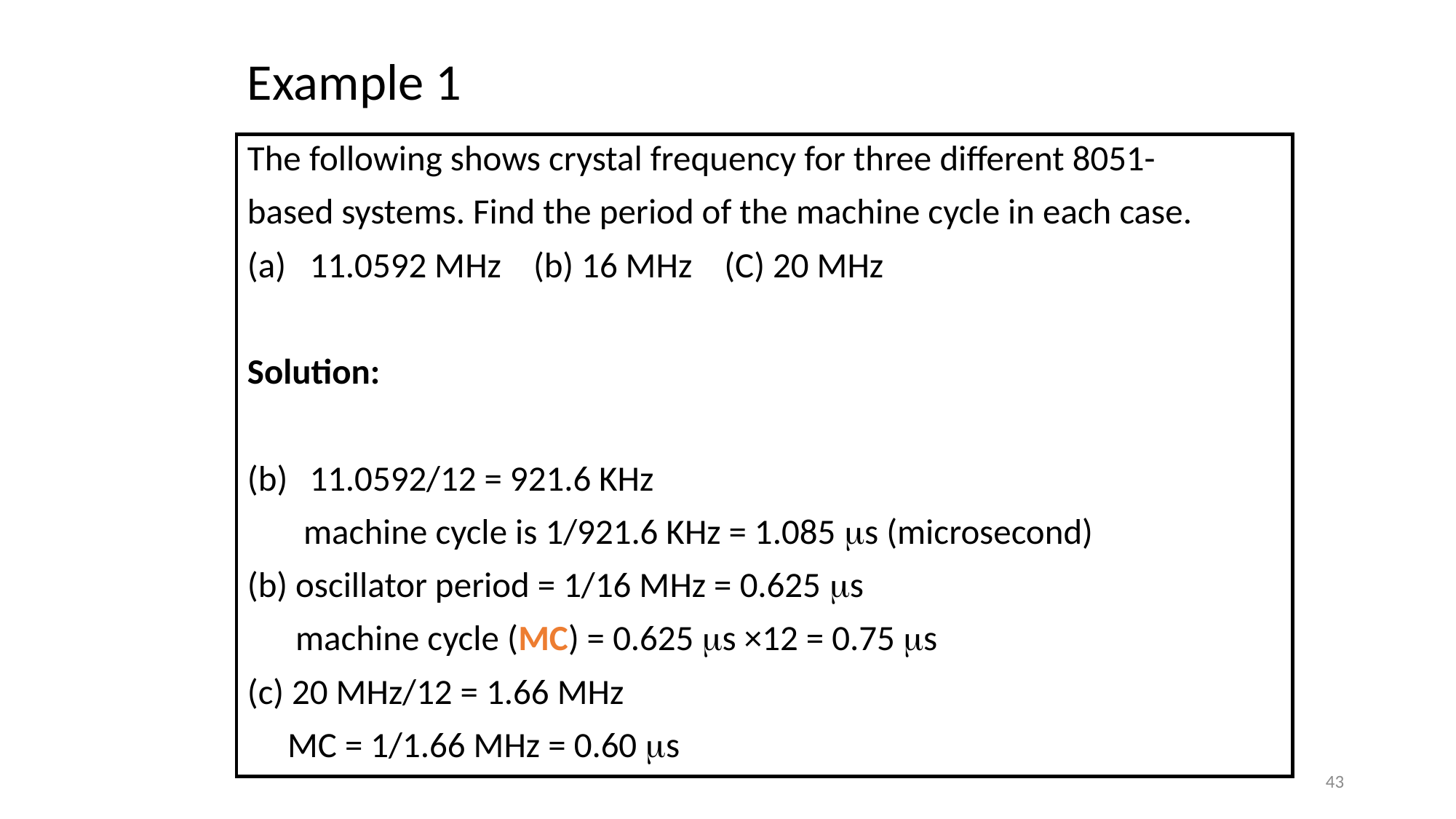

# Example 1
The following shows crystal frequency for three different 8051-
based systems. Find the period of the machine cycle in each case.
11.0592 MHz    (b) 16 MHz    (C) 20 MHz

Solution:

11.0592/12 = 921.6 KHz
       machine cycle is 1/921.6 KHz = 1.085 μs (microsecond)
(b) oscillator period = 1/16 MHz = 0.625 μs
      machine cycle (MC) = 0.625 μs ×12 = 0.75 μs
(c) 20 MHz/12 = 1.66 MHz
     MC = 1/1.66 MHz = 0.60 μs
43